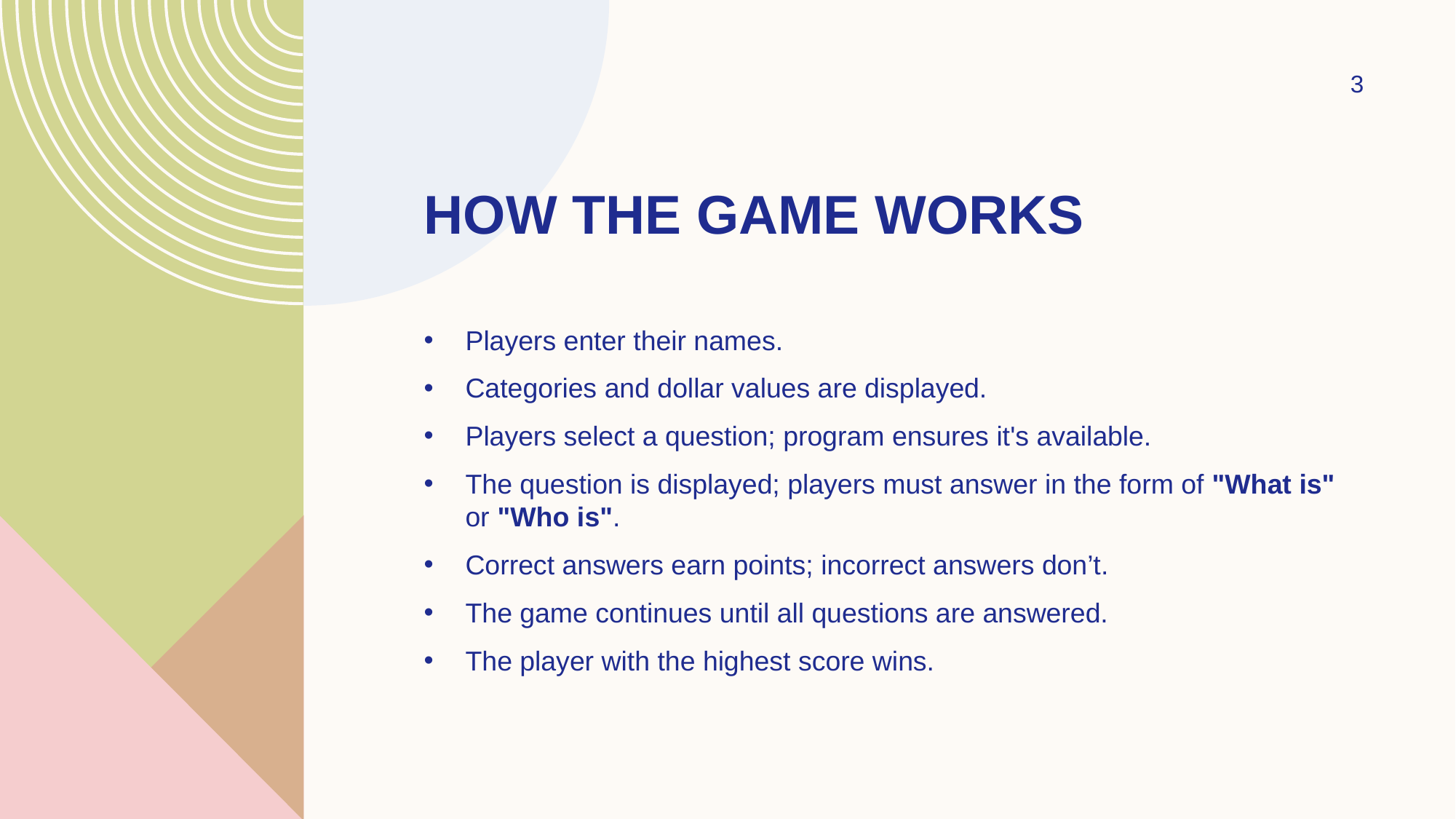

3
# How the Game Works

Players enter their names.
Categories and dollar values are displayed.
Players select a question; program ensures it's available.
The question is displayed; players must answer in the form of "What is" or "Who is".
Correct answers earn points; incorrect answers don’t.
The game continues until all questions are answered.
The player with the highest score wins.